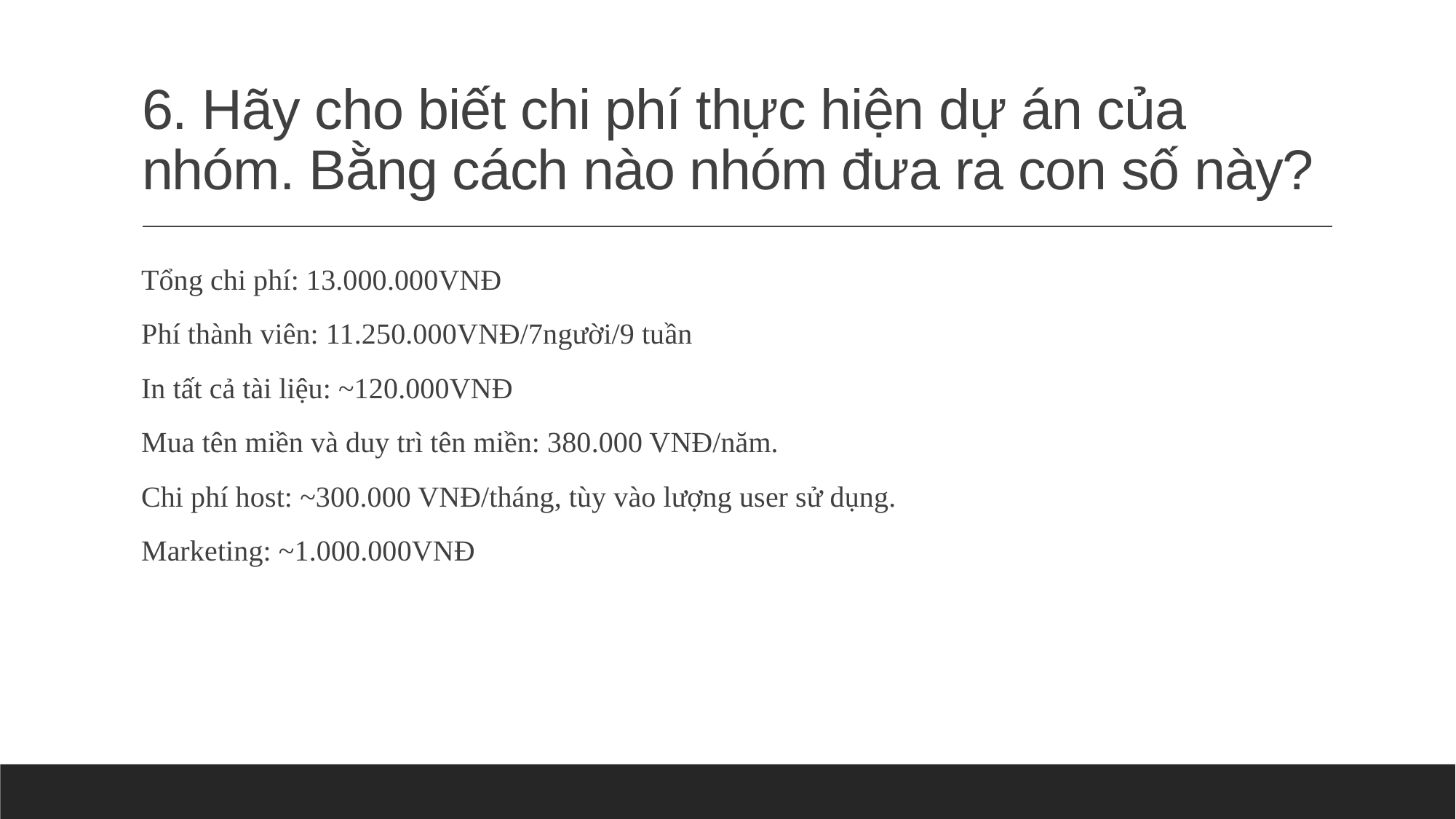

# 6. Hãy cho biết chi phí thực hiện dự án của nhóm. Bằng cách nào nhóm đưa ra con số này?
Tổng chi phí: 13.000.000VNĐ
Phí thành viên: 11.250.000VNĐ/7người/9 tuần
In tất cả tài liệu: ~120.000VNĐ
Mua tên miền và duy trì tên miền: 380.000 VNĐ/năm.
Chi phí host: ~300.000 VNĐ/tháng, tùy vào lượng user sử dụng.
Marketing: ~1.000.000VNĐ